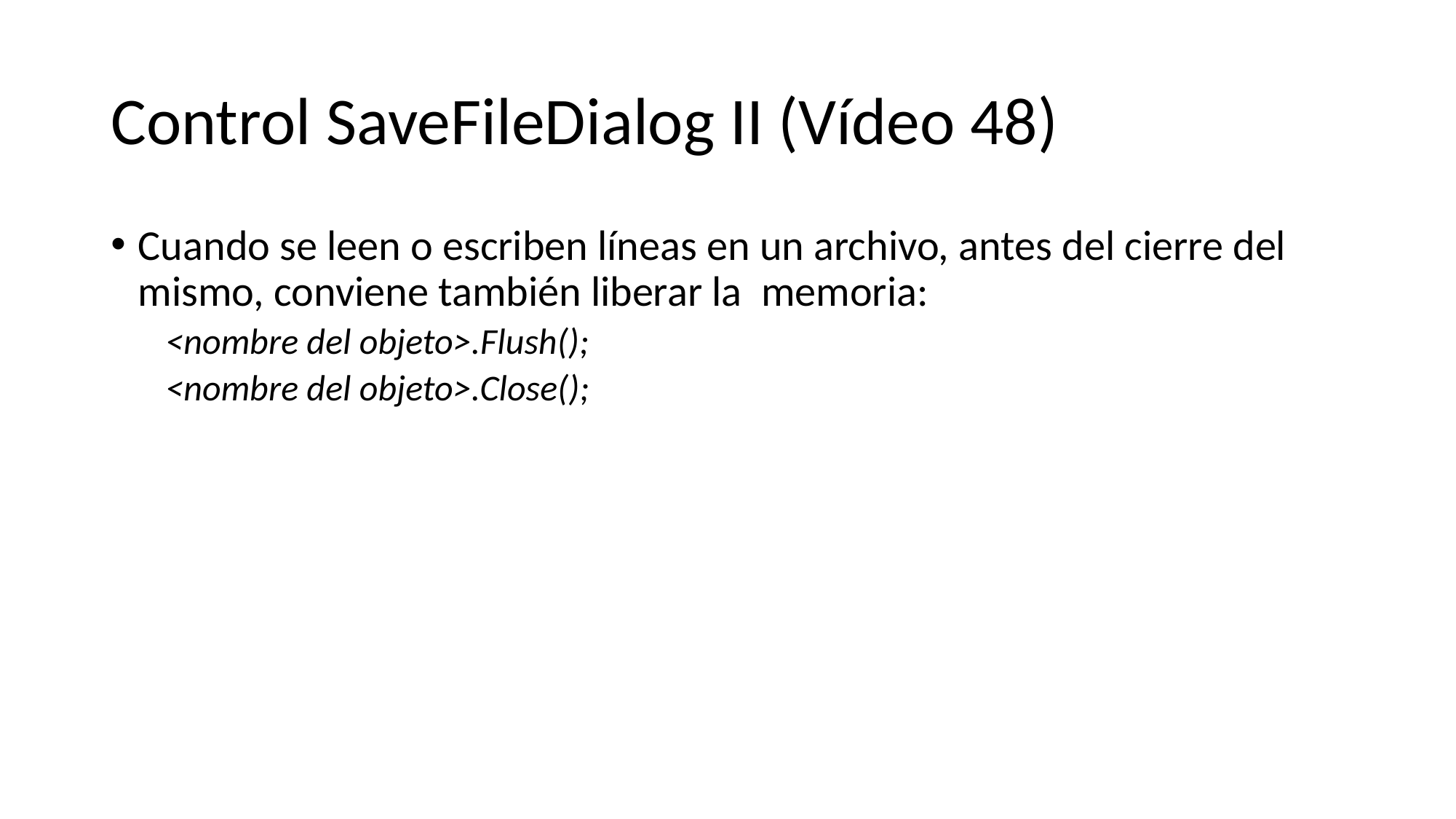

# Control SaveFileDialog II (Vídeo 48)
Cuando se leen o escriben líneas en un archivo, antes del cierre del  mismo, conviene también liberar la  memoria:
<nombre del objeto>.Flush();
<nombre del objeto>.Close();